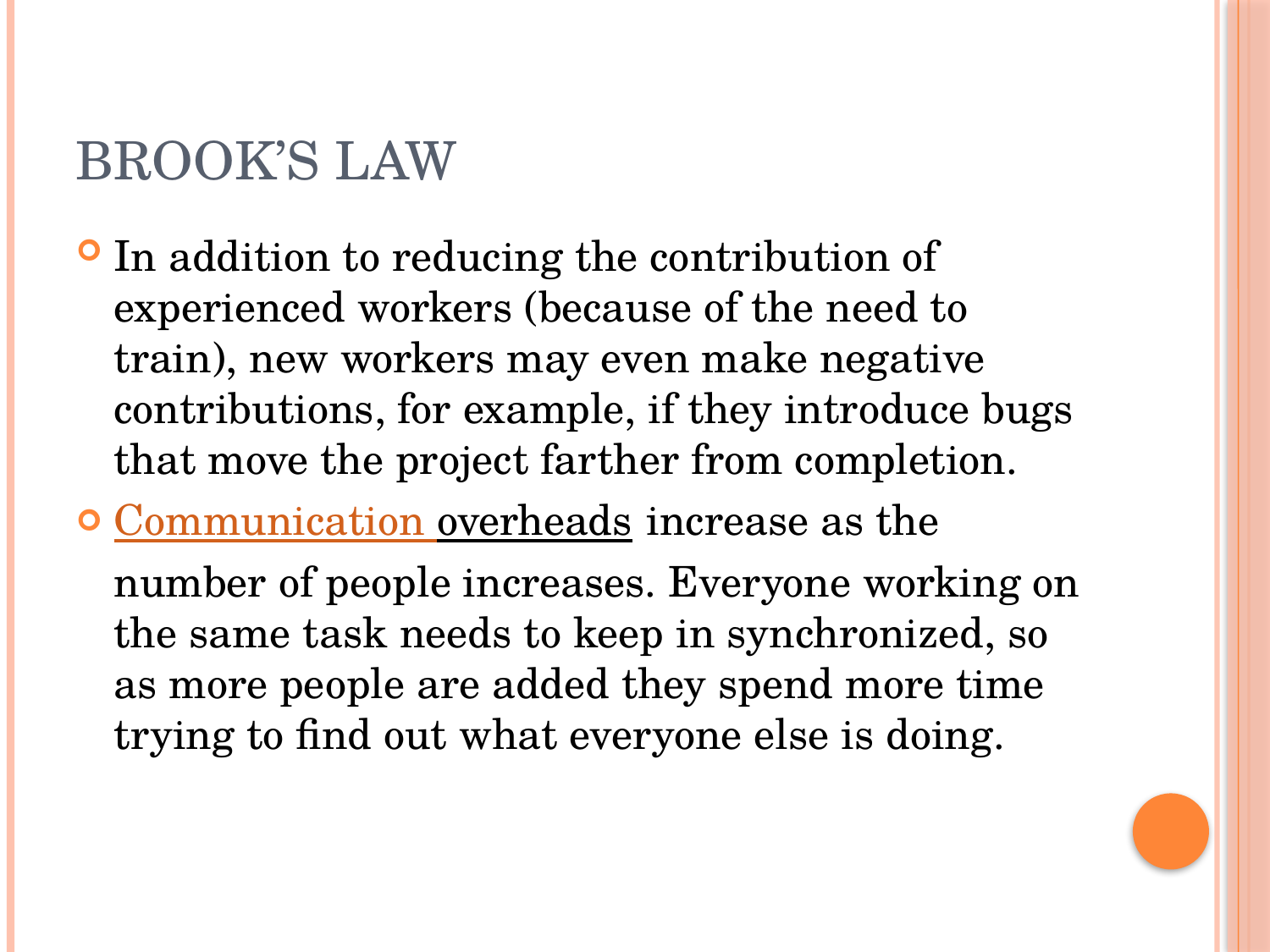

# Brook’s Law
In addition to reducing the contribution of experienced workers (because of the need to train), new workers may even make negative contributions, for example, if they introduce bugs that move the project farther from completion.
Communication overheads increase as the number of people increases. Everyone working on the same task needs to keep in synchronized, so as more people are added they spend more time trying to find out what everyone else is doing.